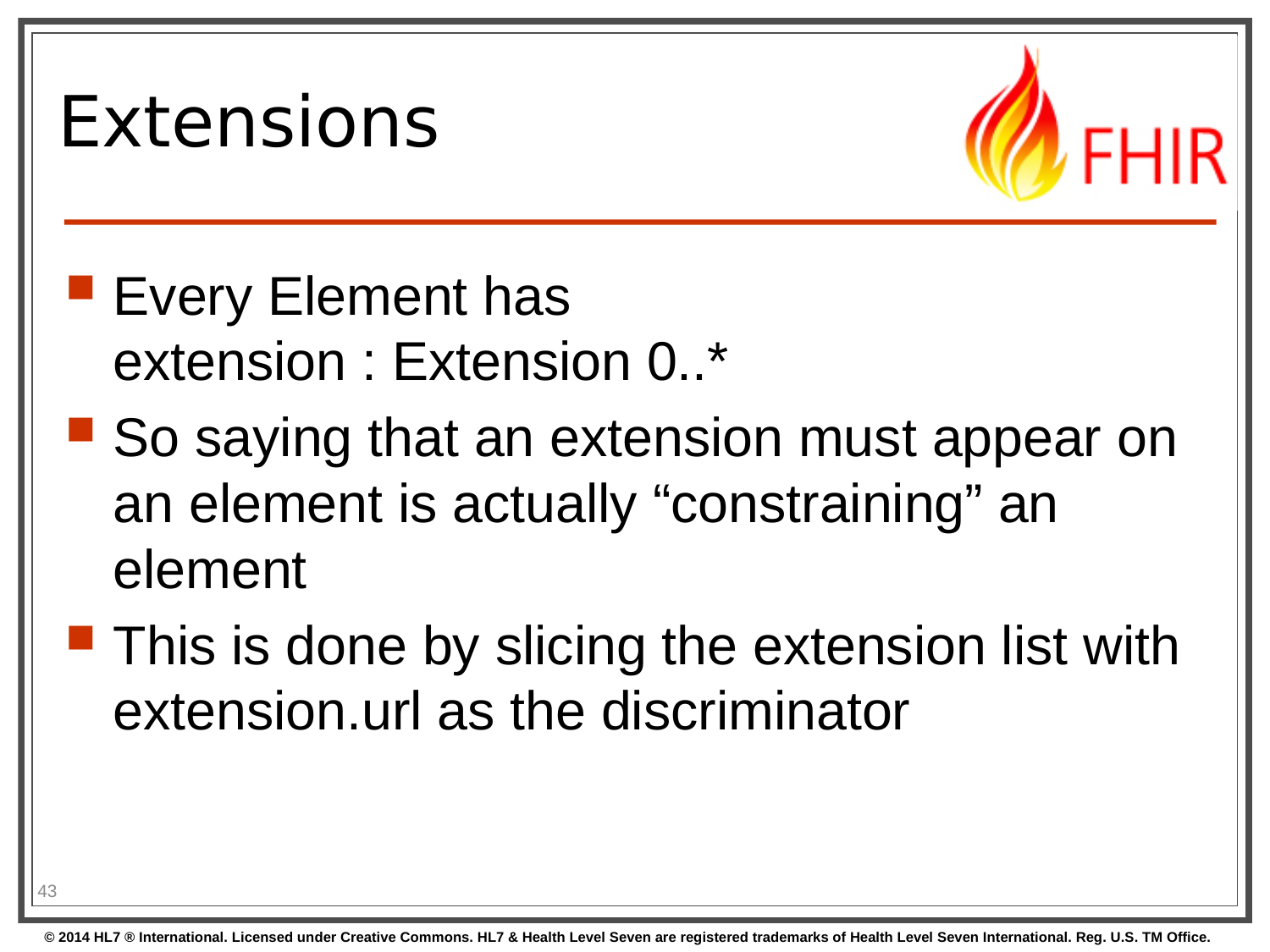

# Extensions
Every Element has
extension : Extension 0..*
So saying that an extension must appear on an element is actually “constraining” an element
This is done by slicing the extension list with extension.url as the discriminator

43